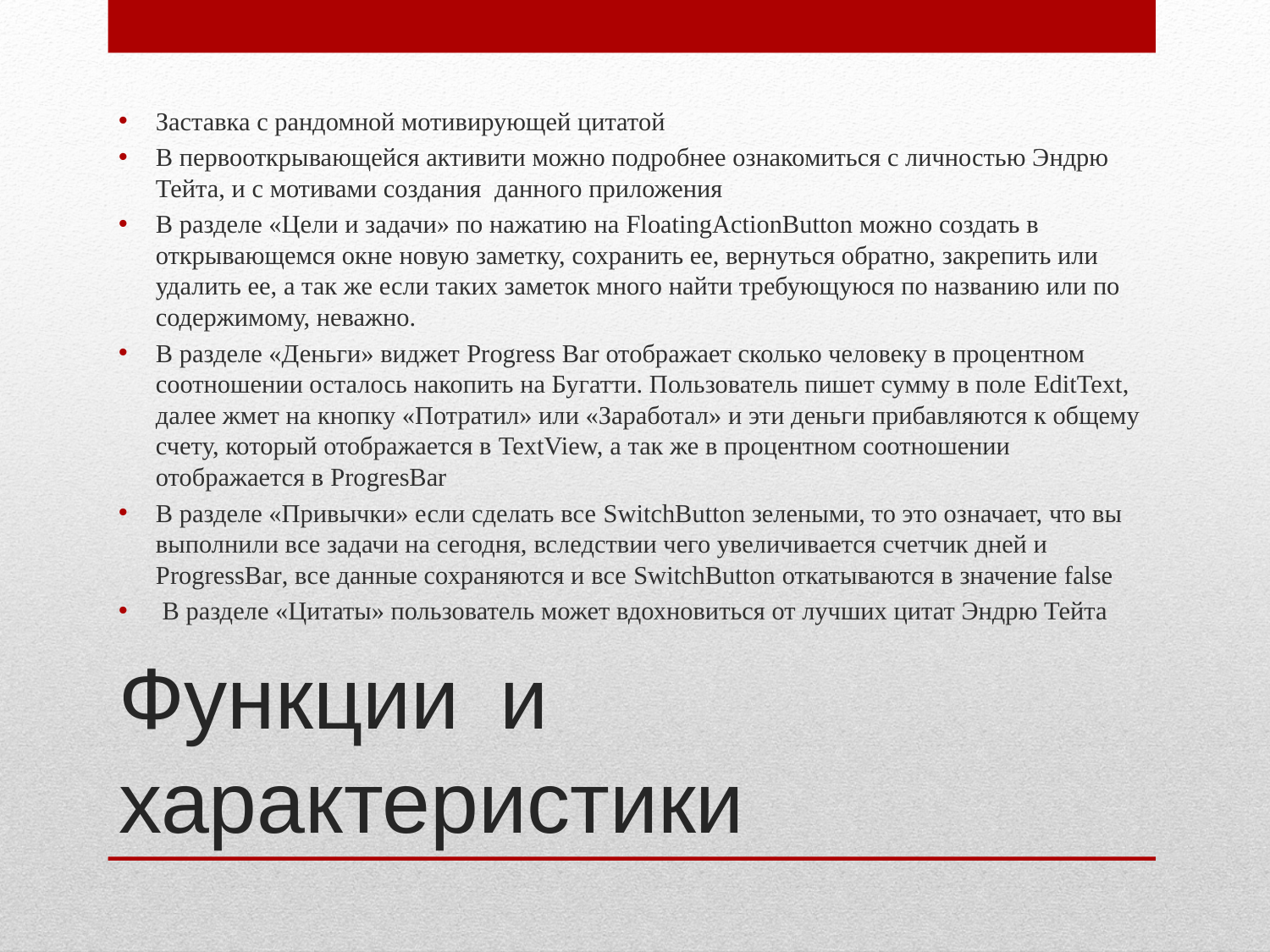

Заставка с рандомной мотивирующей цитатой
В первооткрывающейся активити можно подробнее ознакомиться с личностью Эндрю Тейта, и с мотивами создания  данного приложения
В разделе «Цели и задачи» по нажатию на FloatingActionButton можно создать в открывающемся окне новую заметку, сохранить ее, вернуться обратно, закрепить или удалить ее, а так же если таких заметок много найти требующуюся по названию или по содержимому, неважно.
В разделе «Деньги» виджет Progress Bar отображает сколько человеку в процентном соотношении осталось накопить на Бугатти. Пользователь пишет сумму в поле EditText, далее жмет на кнопку «Потратил» или «Заработал» и эти деньги прибавляются к общему счету, который отображается в TextView, а так же в процентном соотношении отображается в ProgresBar
В разделе «Привычки» если сделать все SwitchButton зелеными, то это означает, что вы выполнили все задачи на сегодня, вследствии чего увеличивается счетчик дней и ProgressBar, все данные сохраняются и все SwitchButton откатываются в значение false
 В разделе «Цитаты» пользователь может вдохновиться от лучших цитат Эндрю Тейта
# Функции  и характеристики